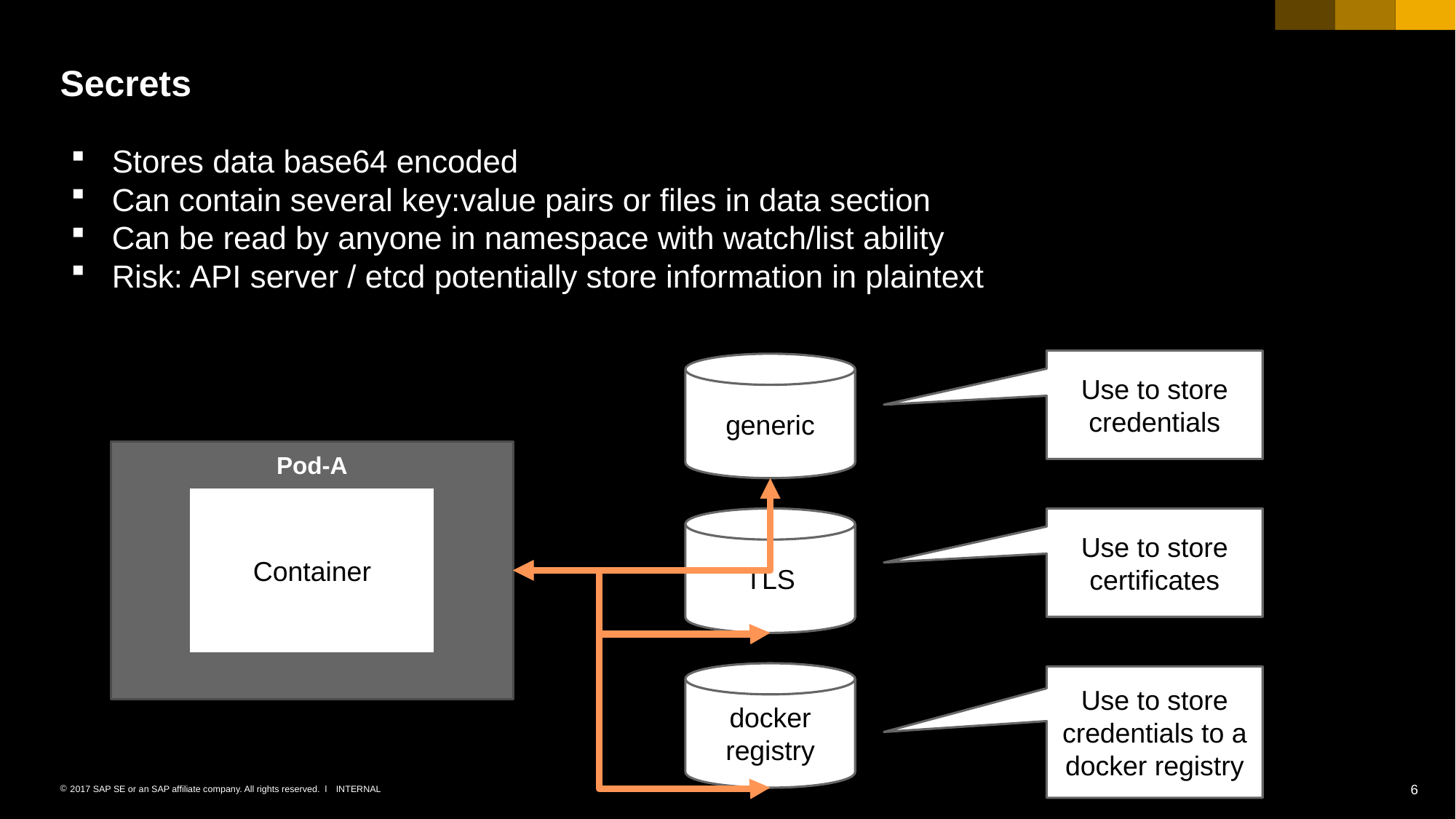

# Secrets
Stores data base64 encoded
Can contain several key:value pairs or files in data section
Can be read by anyone in namespace with watch/list ability
Risk: API server / etcd potentially store information in plaintext
Use to store credentials
generic
Pod-A
Container
Use to store certificates
TLS
docker registry
Use to store credentials to a docker registry